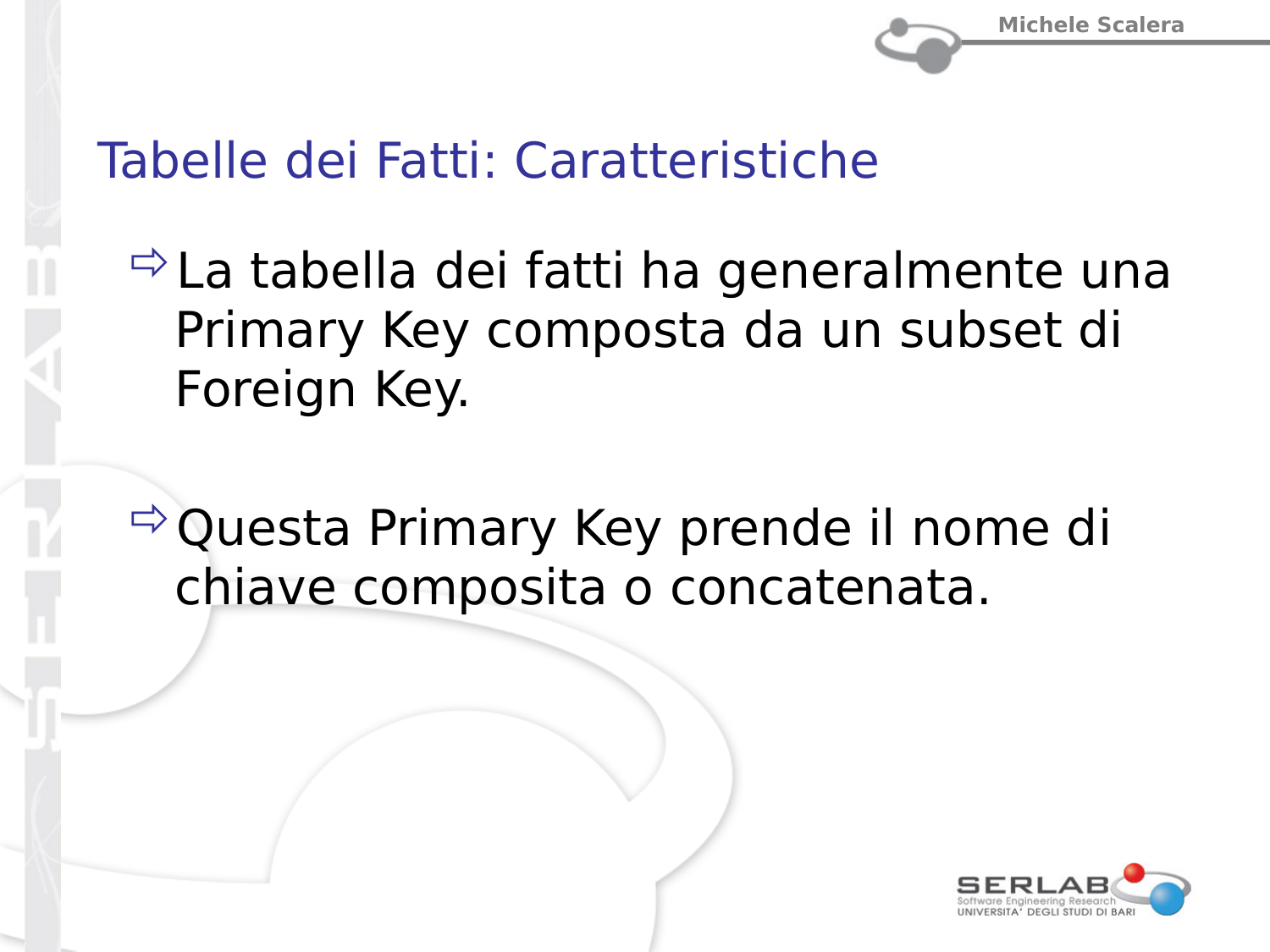

# Tabelle dei Fatti: Caratteristiche
La tabella dei fatti ha generalmente una Primary Key composta da un subset di Foreign Key.

Questa Primary Key prende il nome di chiave composita o concatenata.